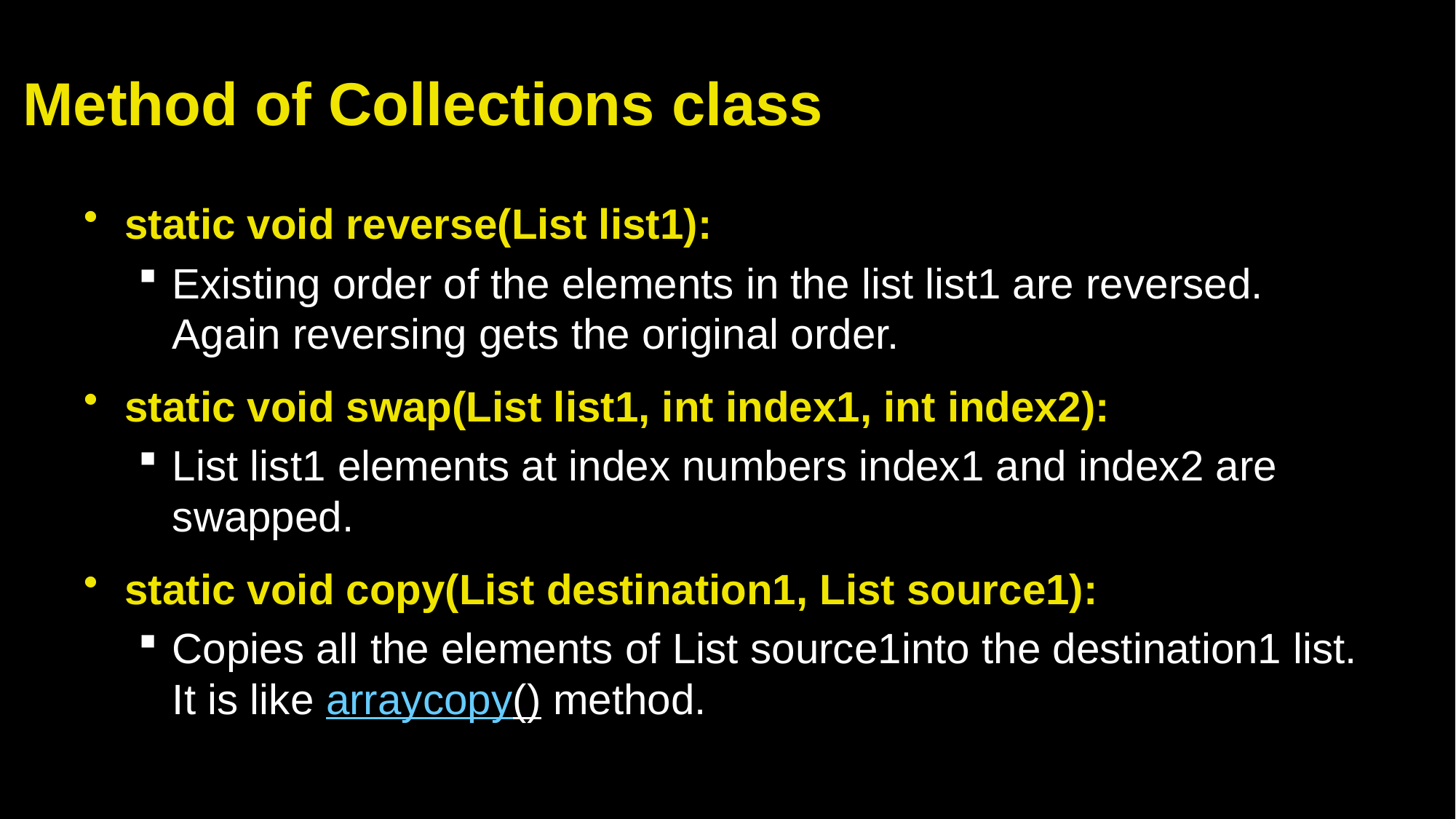

# Method of Collections class
static void reverse(List list1):
Existing order of the elements in the list list1 are reversed. Again reversing gets the original order.
static void swap(List list1, int index1, int index2):
List list1 elements at index numbers index1 and index2 are swapped.
static void copy(List destination1, List source1):
Copies all the elements of List source1into the destination1 list. It is like arraycopy() method.